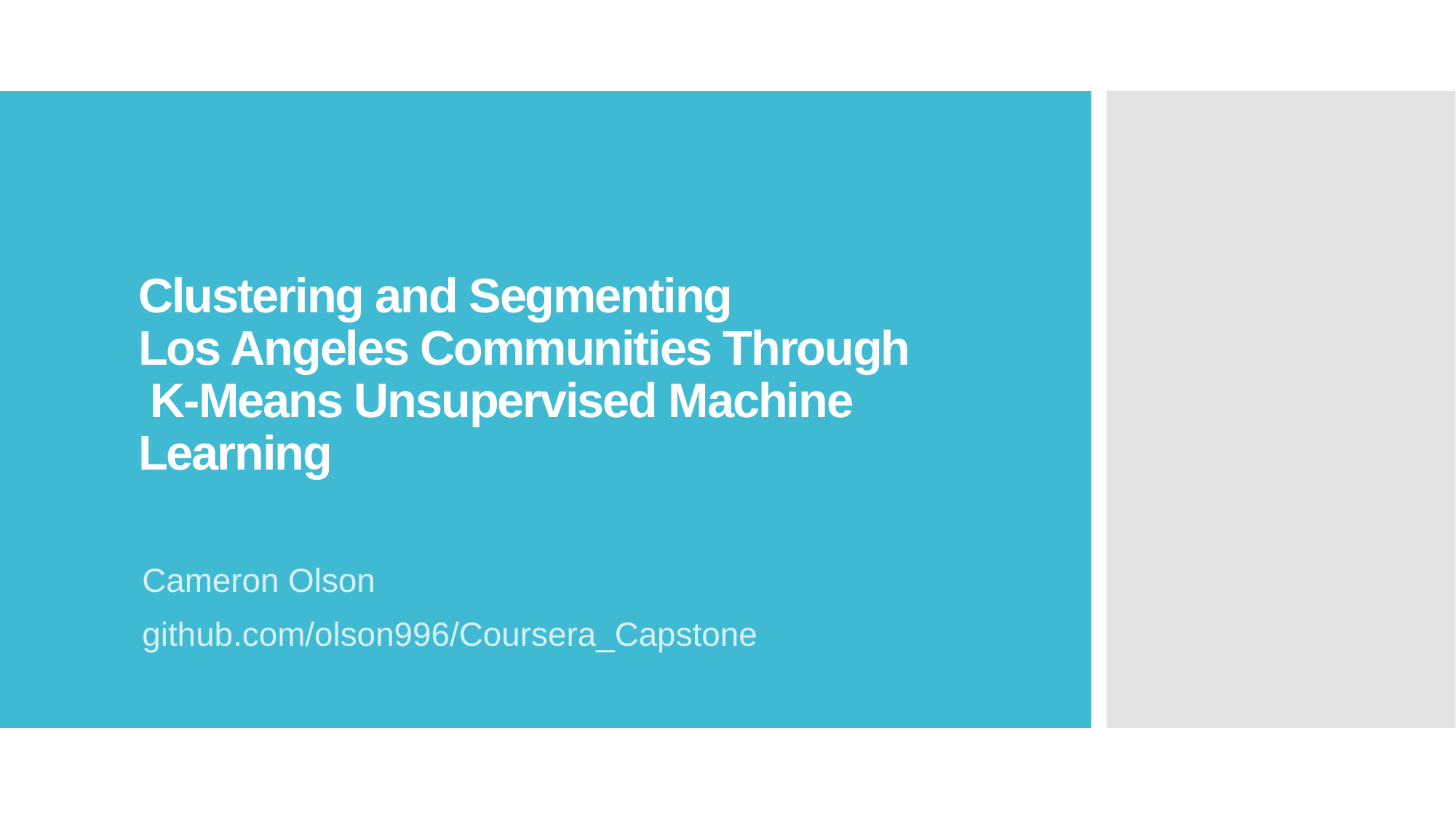

# Clustering and Segmenting Los Angeles Communities Through K-Means Unsupervised Machine Learning
Cameron Olson
github.com/olson996/Coursera_Capstone